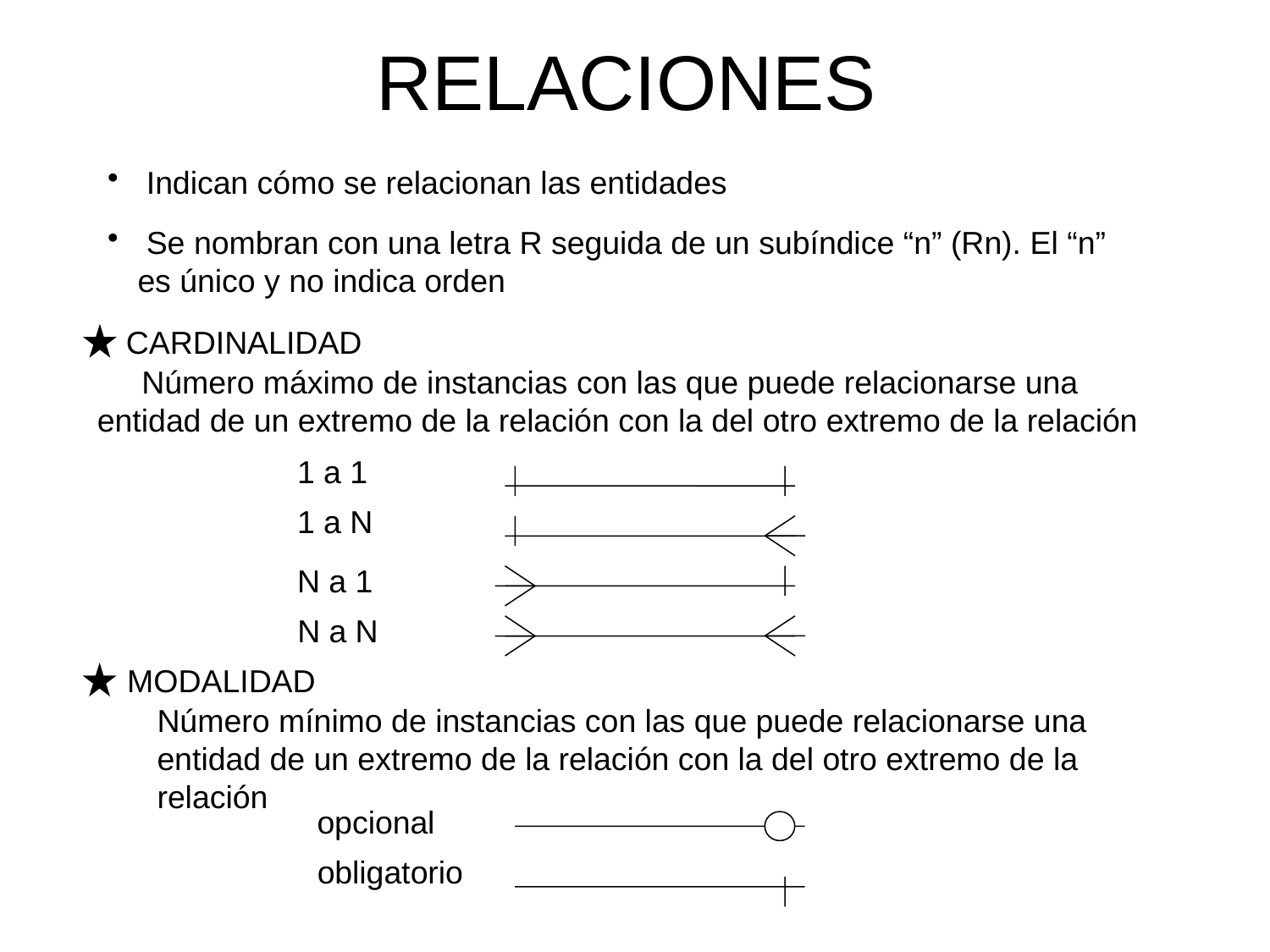

# RELACIONES
 Indican cómo se relacionan las entidades
 Se nombran con una letra R seguida de un subíndice “n” (Rn). El “n” es único y no indica orden
 CARDINALIDAD

     Número máximo de instancias con las que puede relacionarse una entidad de un extremo de la relación con la del otro extremo de la relación
1 a 1

1 a N

N a 1

N a N

MODALIDAD

Número mínimo de instancias con las que puede relacionarse una entidad de un extremo de la relación con la del otro extremo de la relación
opcional

obligatorio